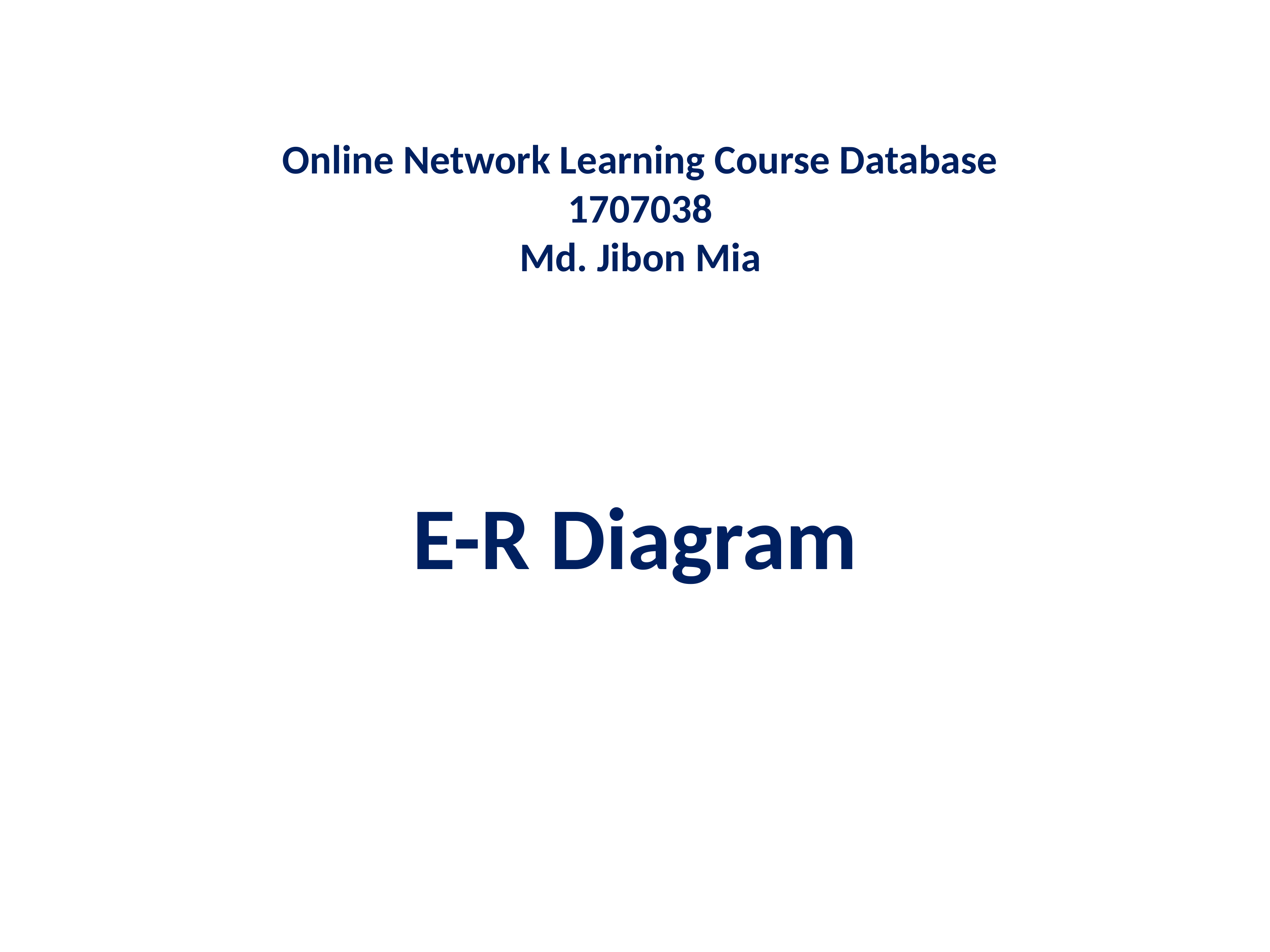

Online Network Learning Course Database
1707038
Md. Jibon Mia
# E-R Diagram